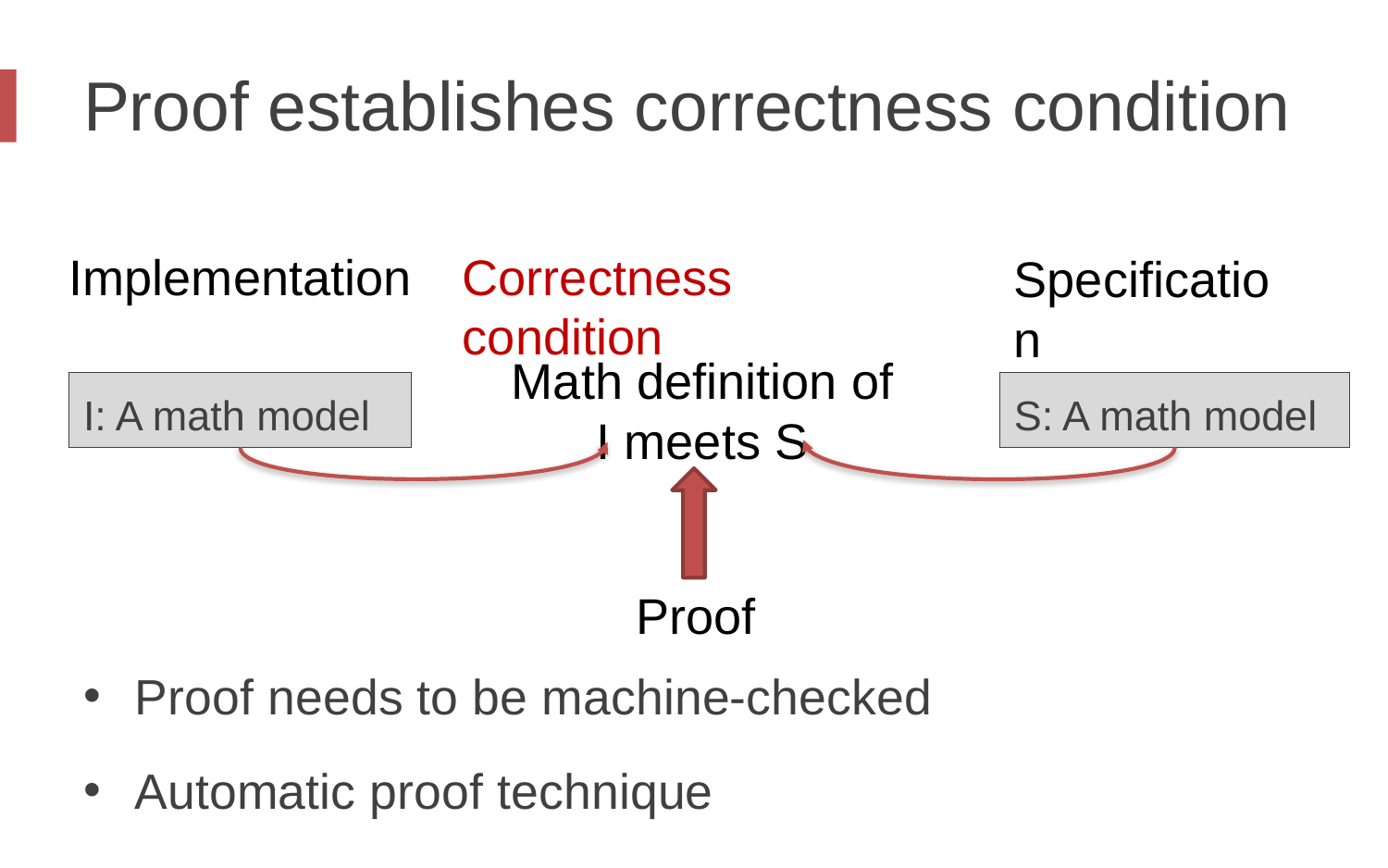

# Proof establishes correctness condition
Correctness condition
Implementation
Specification
Math definition of I meets S
S: A math model
I: A math model

Proof
Proof needs to be machine-checked
Automatic proof technique